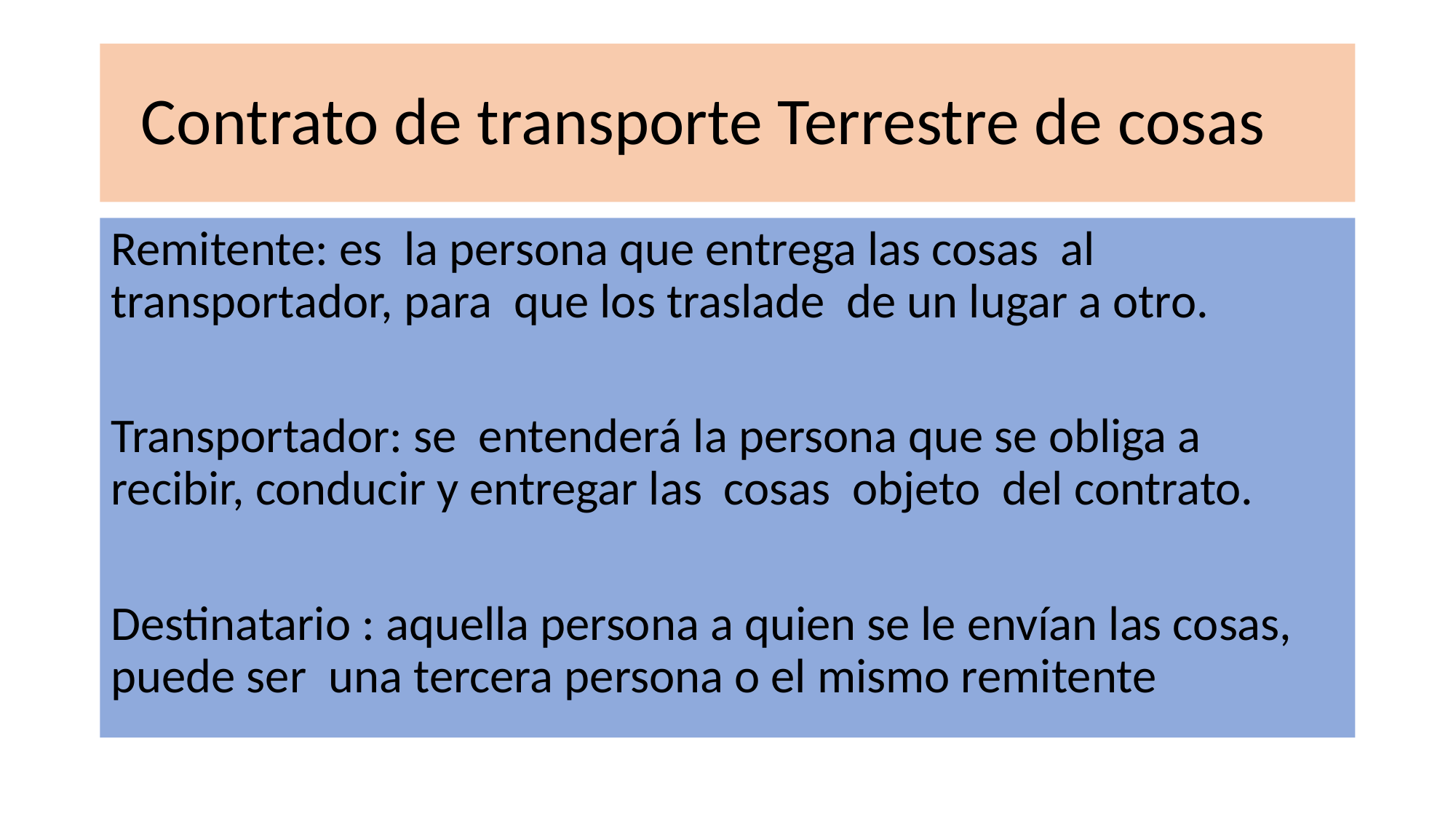

# Contrato de transporte Terrestre de cosas
Remitente: es  la persona que entrega las cosas  al transportador, para  que los traslade  de un lugar a otro.

Transportador: se  entenderá la persona que se obliga a recibir, conducir y entregar las  cosas  objeto  del contrato.

Destinatario : aquella persona a quien se le envían las cosas, puede ser  una tercera persona o el mismo remitente